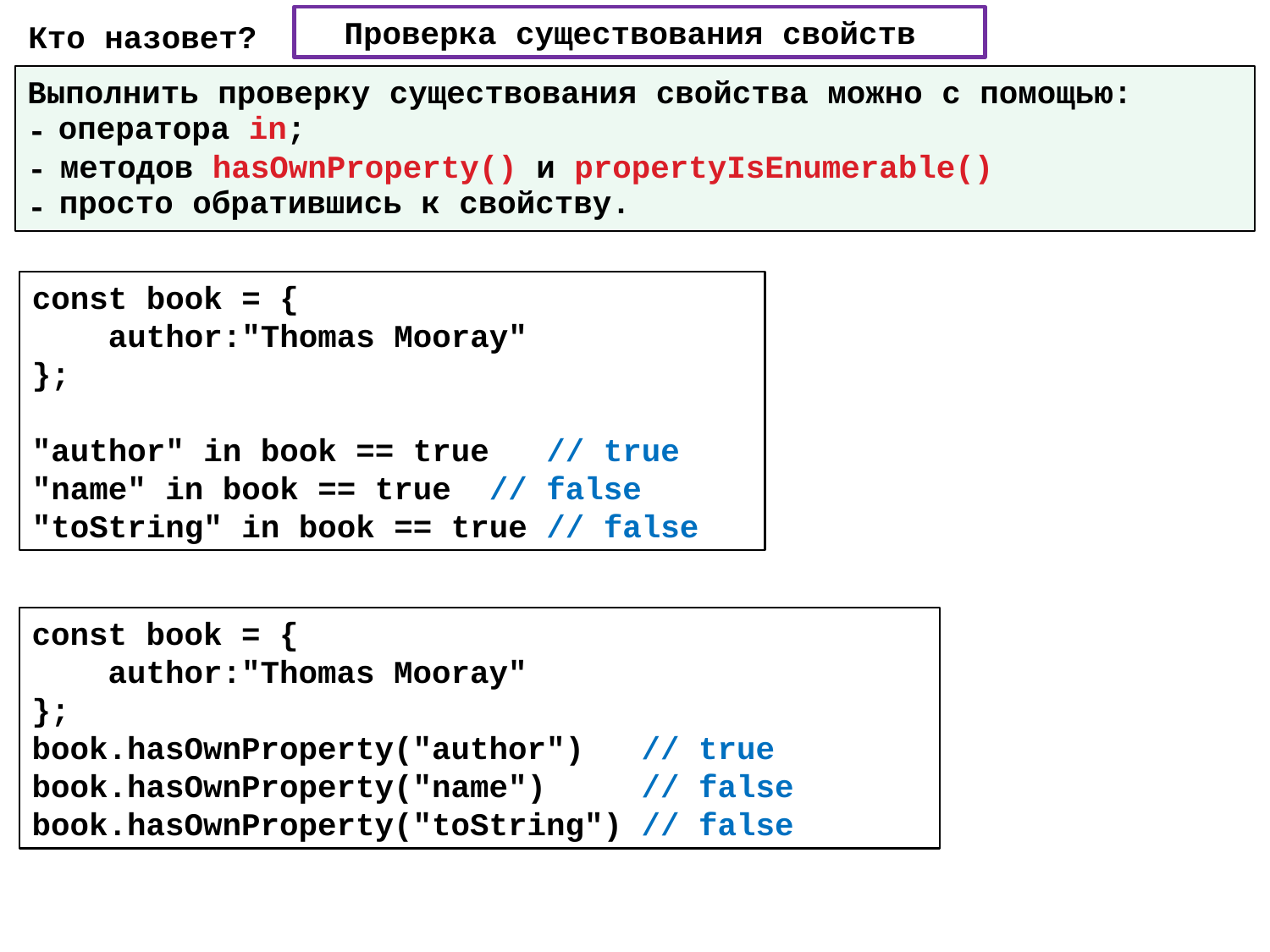

Проверка существования свойств
Кто назовет?
Выполнить проверку существования свойства можно с помощью:
-
-
-
оператора in;
методов hasOwnProperty() и propertyIsEnumerable()
просто обратившись к свойству.
const book = {
    author:"Thomas Mooray"
};

"author" in book == true   // true
"name" in book == true  // false
"toString" in book == true // false
const book = {
    author:"Thomas Mooray"
};
book.hasOwnProperty("author")   // true
book.hasOwnProperty("name")     // false
book.hasOwnProperty("toString") // false